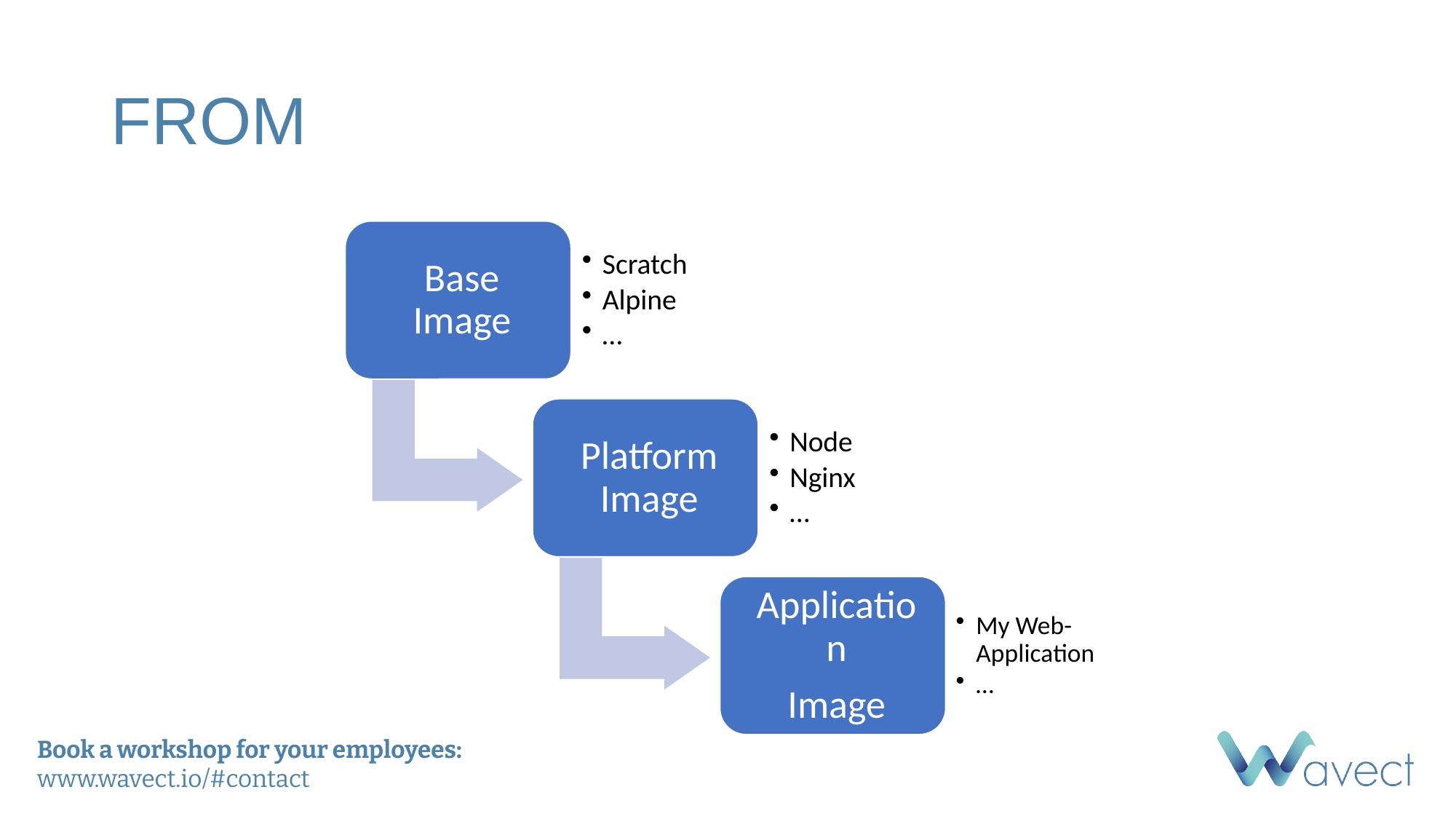

# FROM
Base Image
Scratch
Alpine
…
Platform Image
Node
Nginx
…
Application
Image
My Web-Application
…
Book a workshop for your employees: www.wavect.io/#contact